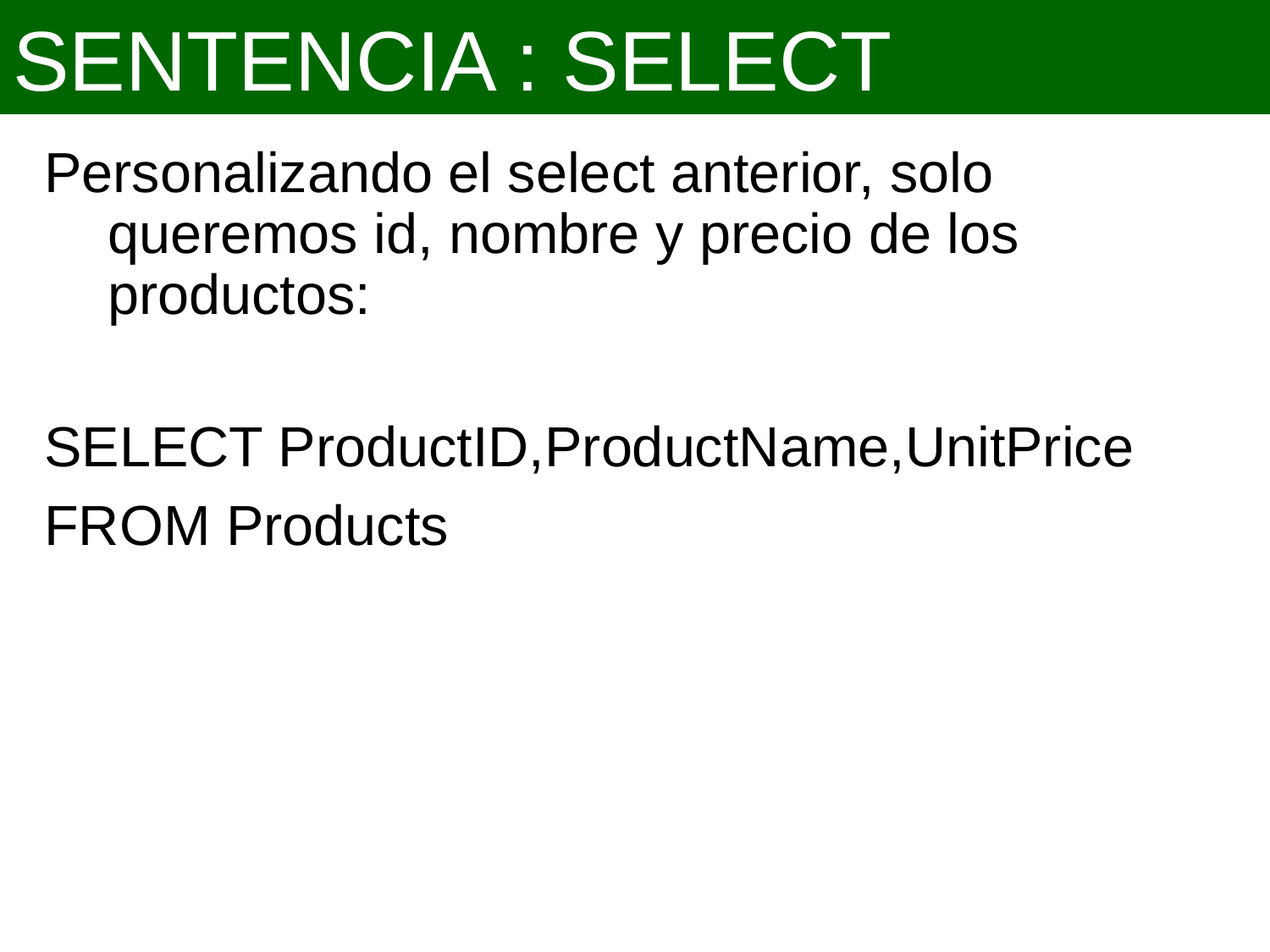

# SENTENCIA : SELECT
Personalizando el select anterior, solo queremos id, nombre y precio de los productos:

SELECT ProductID,ProductName,UnitPrice
FROM Products